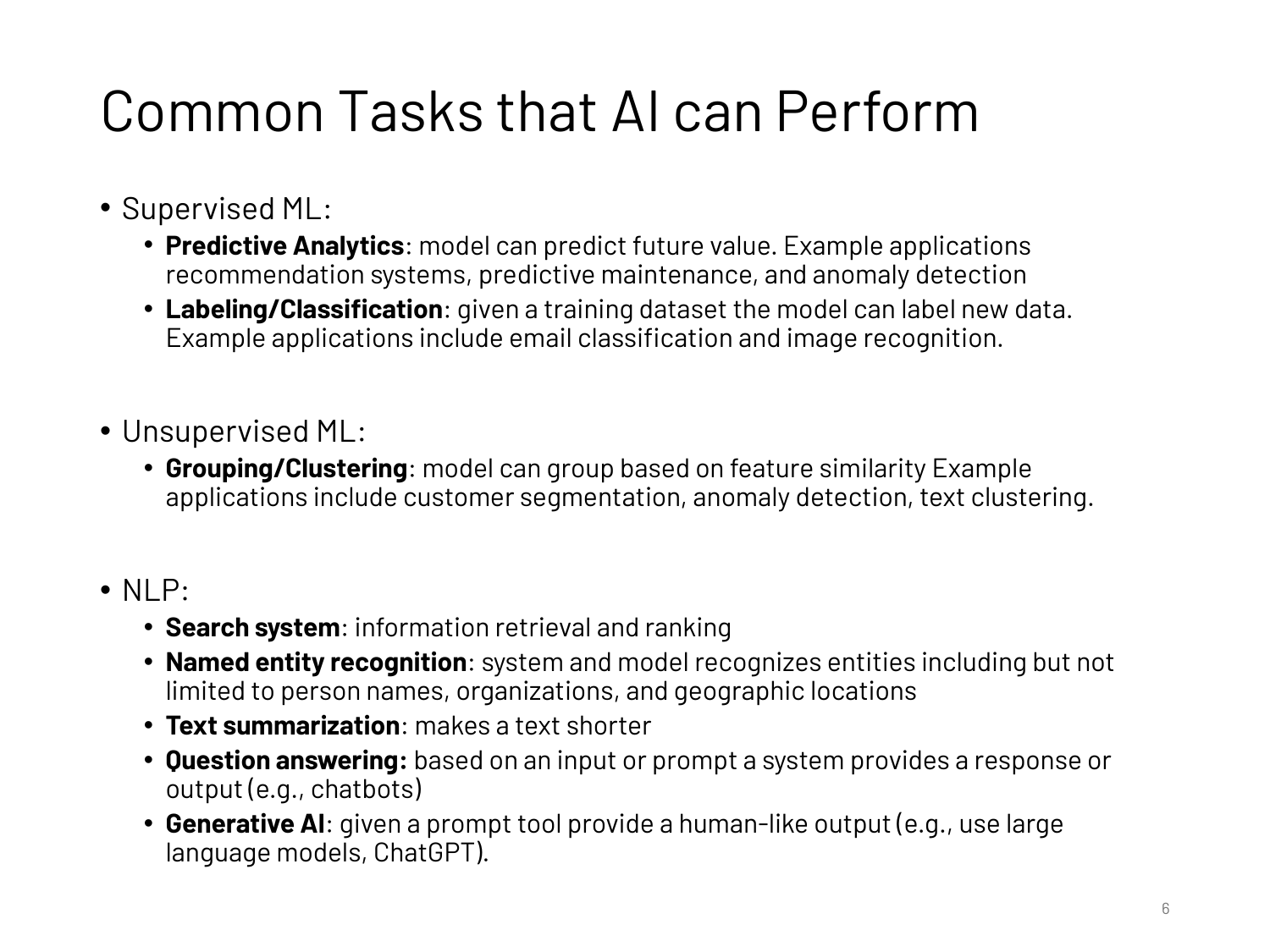

# Common Tasks that AI can Perform
Supervised ML:
Predictive Analytics: model can predict future value. Example applications recommendation systems, predictive maintenance, and anomaly detection
Labeling/Classification: given a training dataset the model can label new data. Example applications include email classification and image recognition.

Unsupervised ML:
Grouping/Clustering: model can group based on feature similarity Example applications include customer segmentation, anomaly detection, text clustering.

NLP:
Search system: information retrieval and ranking
Named entity recognition: system and model recognizes entities including but not limited to person names, organizations, and geographic locations
Text summarization: makes a text shorter
Question answering: based on an input or prompt a system provides a response or output (e.g., chatbots)
Generative AI: given a prompt tool provide a human-like output (e.g., use large language models, ChatGPT).
6